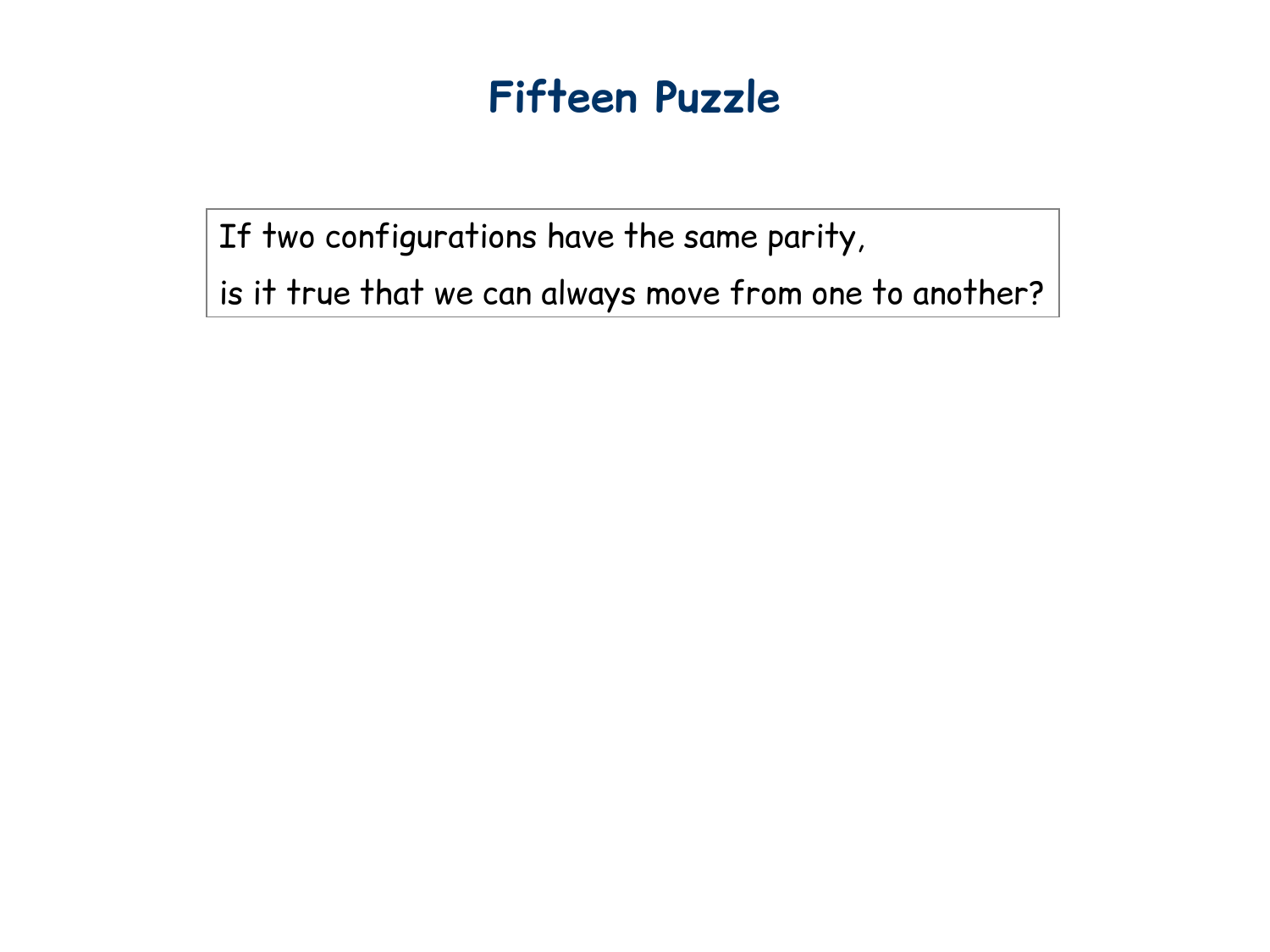

Fifteen Puzzle
If two configurations have the same parity,
is it true that we can always move from one to another?